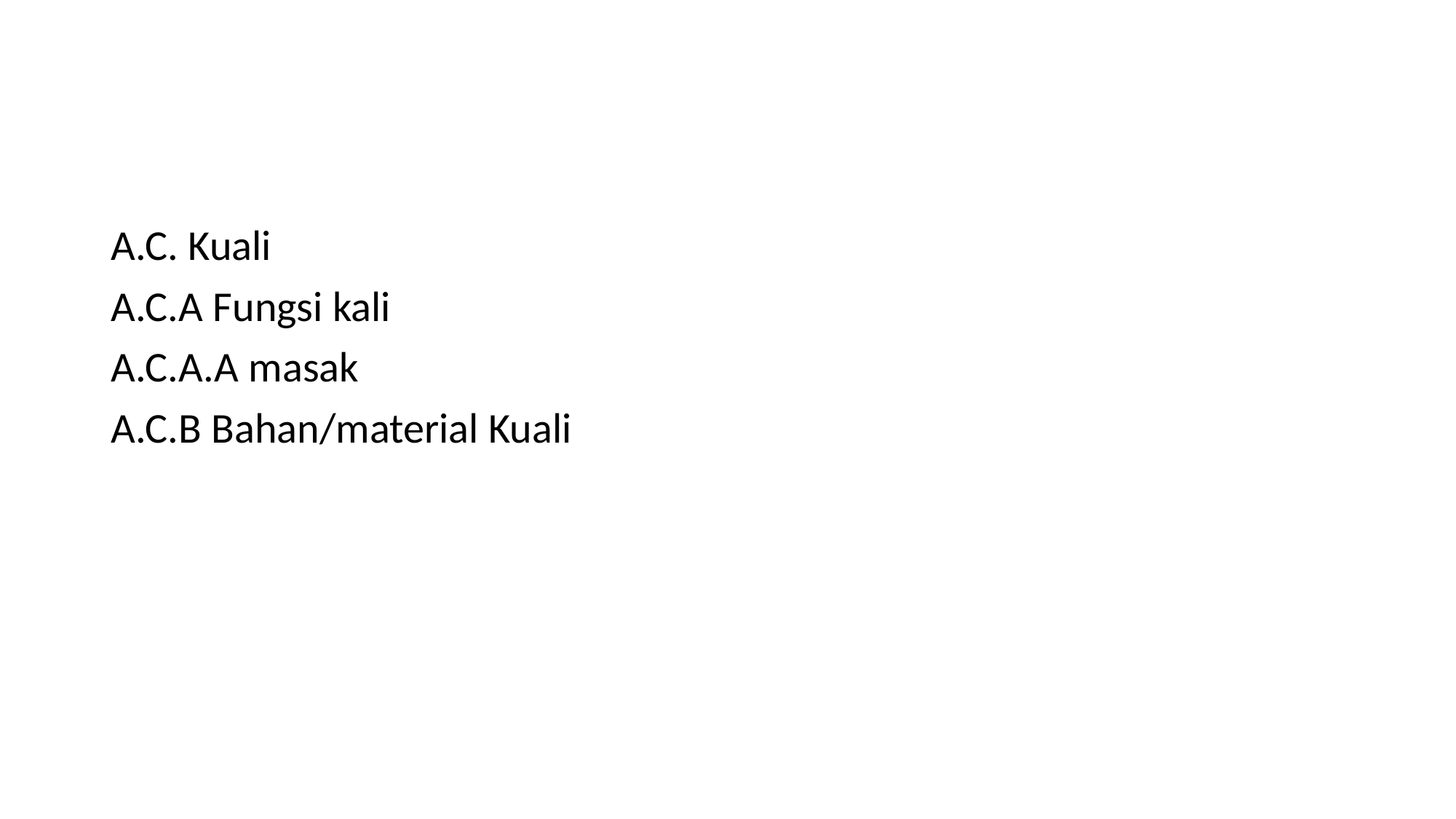

#
A.C. Kuali
A.C.A Fungsi kali
A.C.A.A masak
A.C.B Bahan/material Kuali